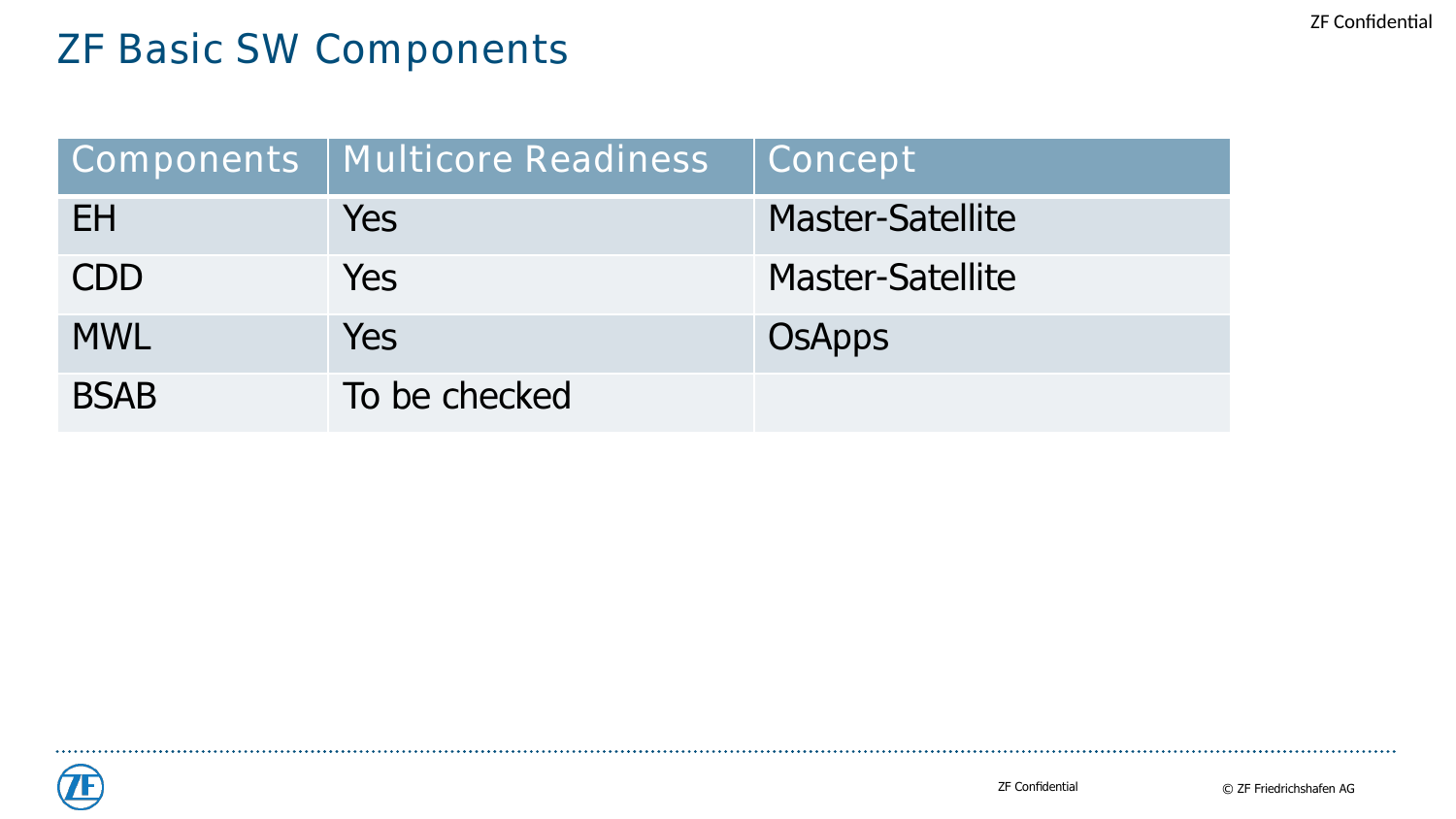

# ZF Basic SW Components
| Components | Multicore Readiness | Concept |
| --- | --- | --- |
| EH | Yes | Master-Satellite |
| CDD | Yes | Master-Satellite |
| MWL | Yes | OsApps |
| BSAB | To be checked |  |

7